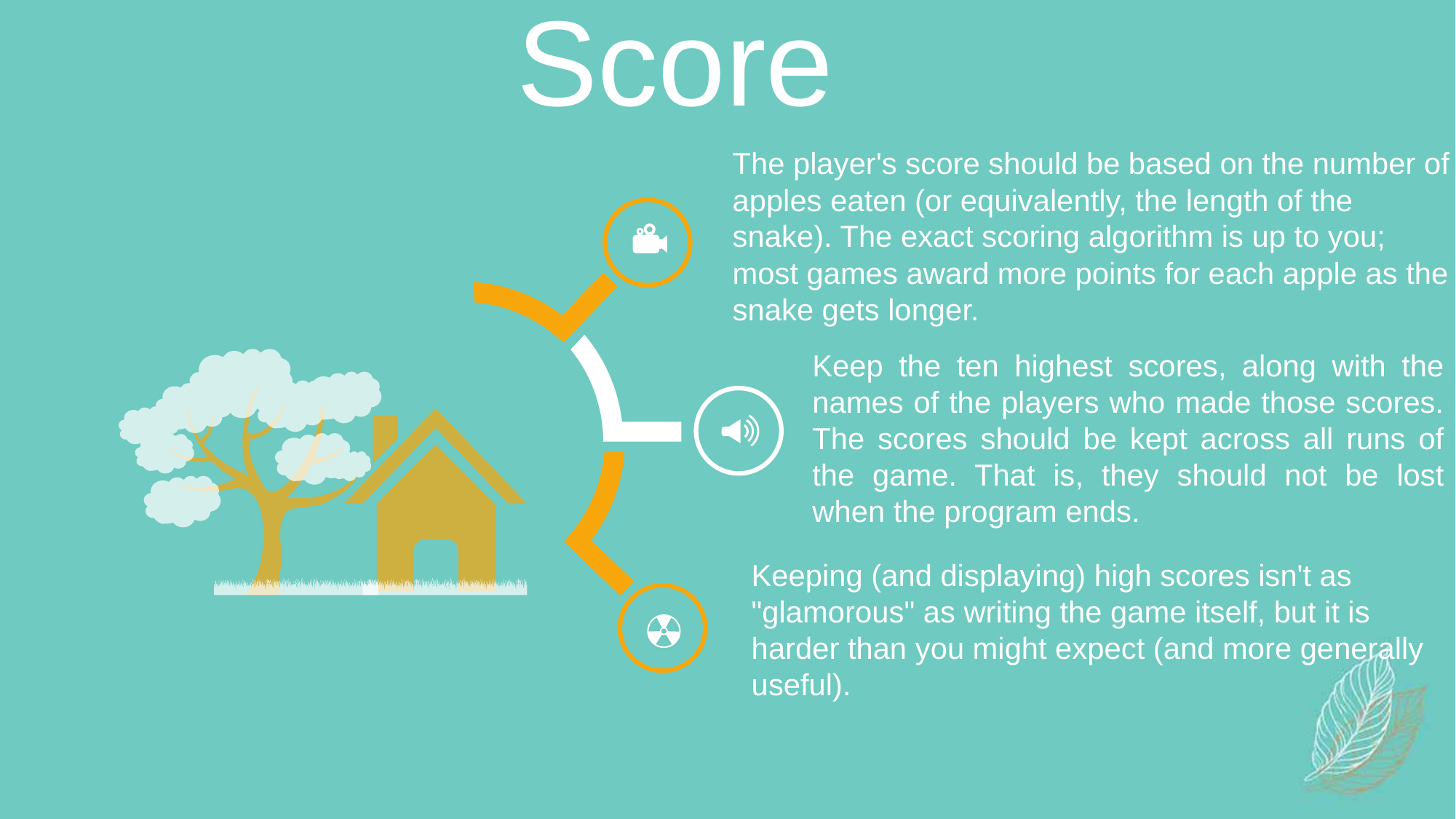

Score
The player's score should be based on the number of apples eaten (or equivalently, the length of the snake). The exact scoring algorithm is up to you; most games award more points for each apple as the snake gets longer.

Keep the ten highest scores, along with the names of the players who made those scores. The scores should be kept across all runs of the game. That is, they should not be lost when the program ends.

Keeping (and displaying) high scores isn't as "glamorous" as writing the game itself, but it is harder than you might expect (and more generally useful).